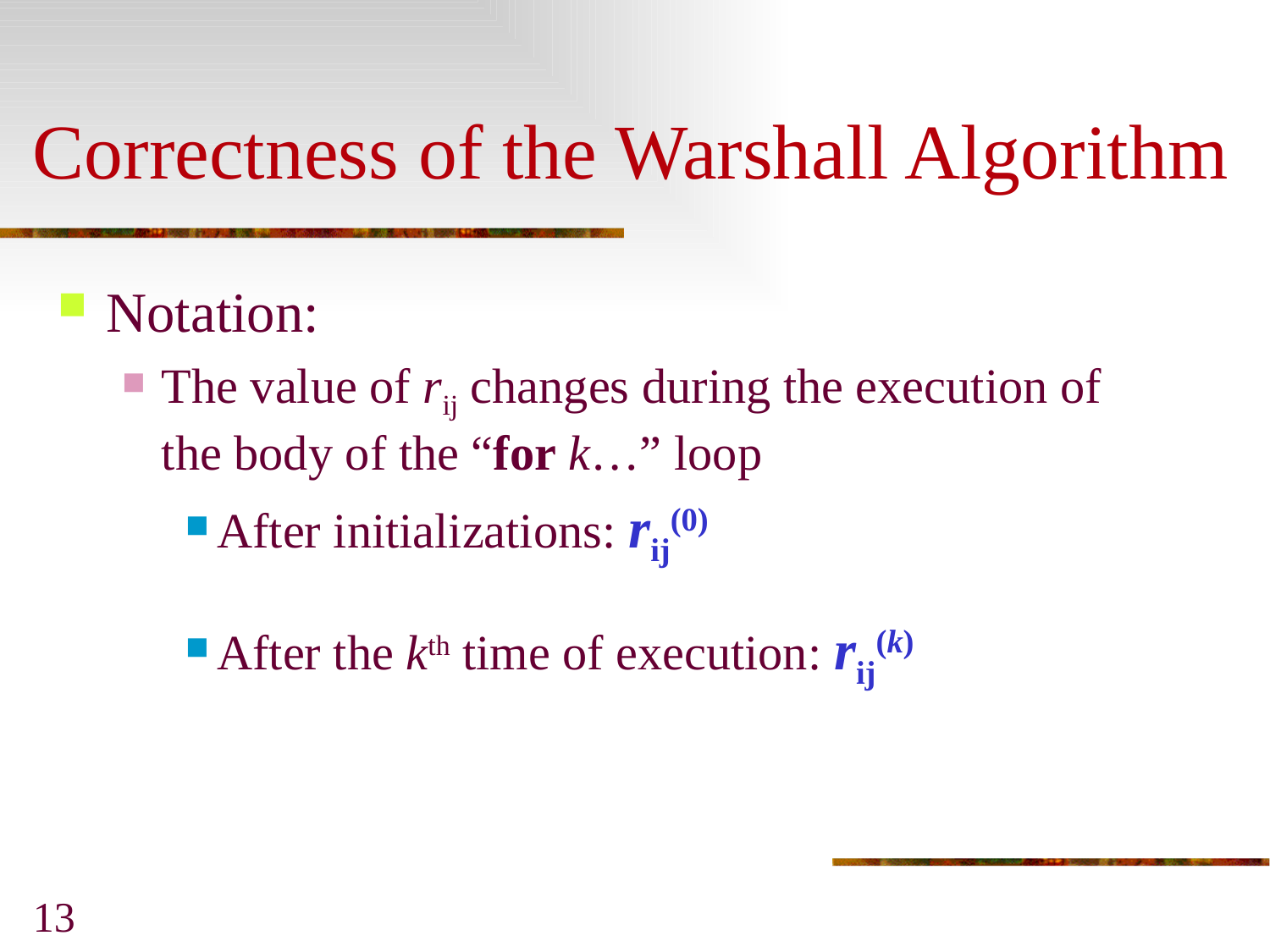

# Correctness of the Warshall Algorithm
Notation:
The value of rij changes during the execution of the body of the “for k…” loop
After initializations: rij(0)
After the kth time of execution: rij(k)

13